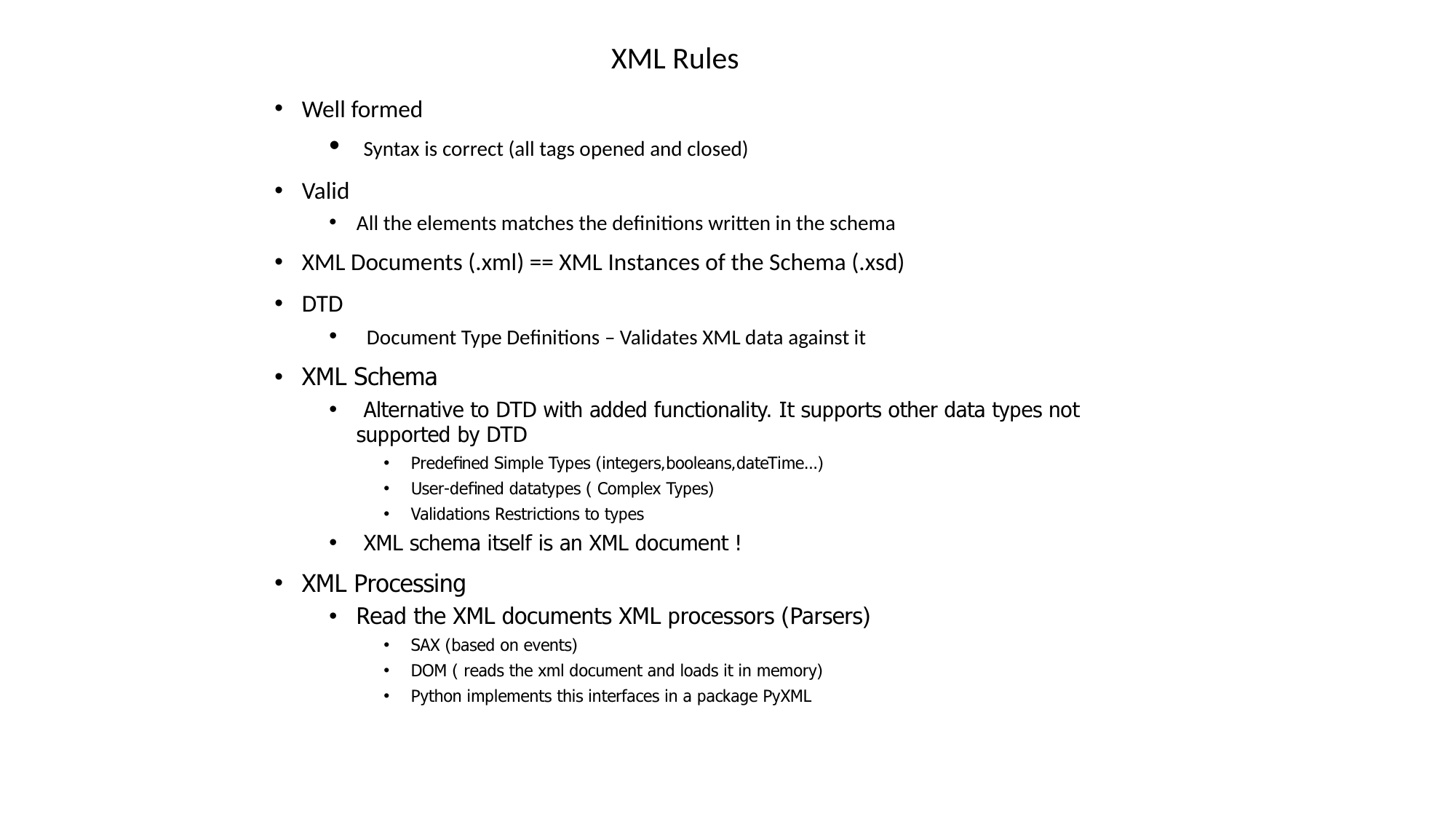

# XML Rules
Well formed
 Syntax is correct (all tags opened and closed)
Valid
All the elements matches the definitions written in the schema
XML Documents (.xml) == XML Instances of the Schema (.xsd)
DTD
  Document Type Definitions – Validates XML data against it
XML Schema
 Alternative to DTD with added functionality. It supports other data types not supported by DTD
Predefined Simple Types (integers,booleans,dateTime…)
User-defined datatypes ( Complex Types)
Validations Restrictions to types
 XML schema itself is an XML document !
XML Processing
Read the XML documents XML processors (Parsers)
SAX (based on events)
DOM ( reads the xml document and loads it in memory)
Python implements this interfaces in a package PyXML